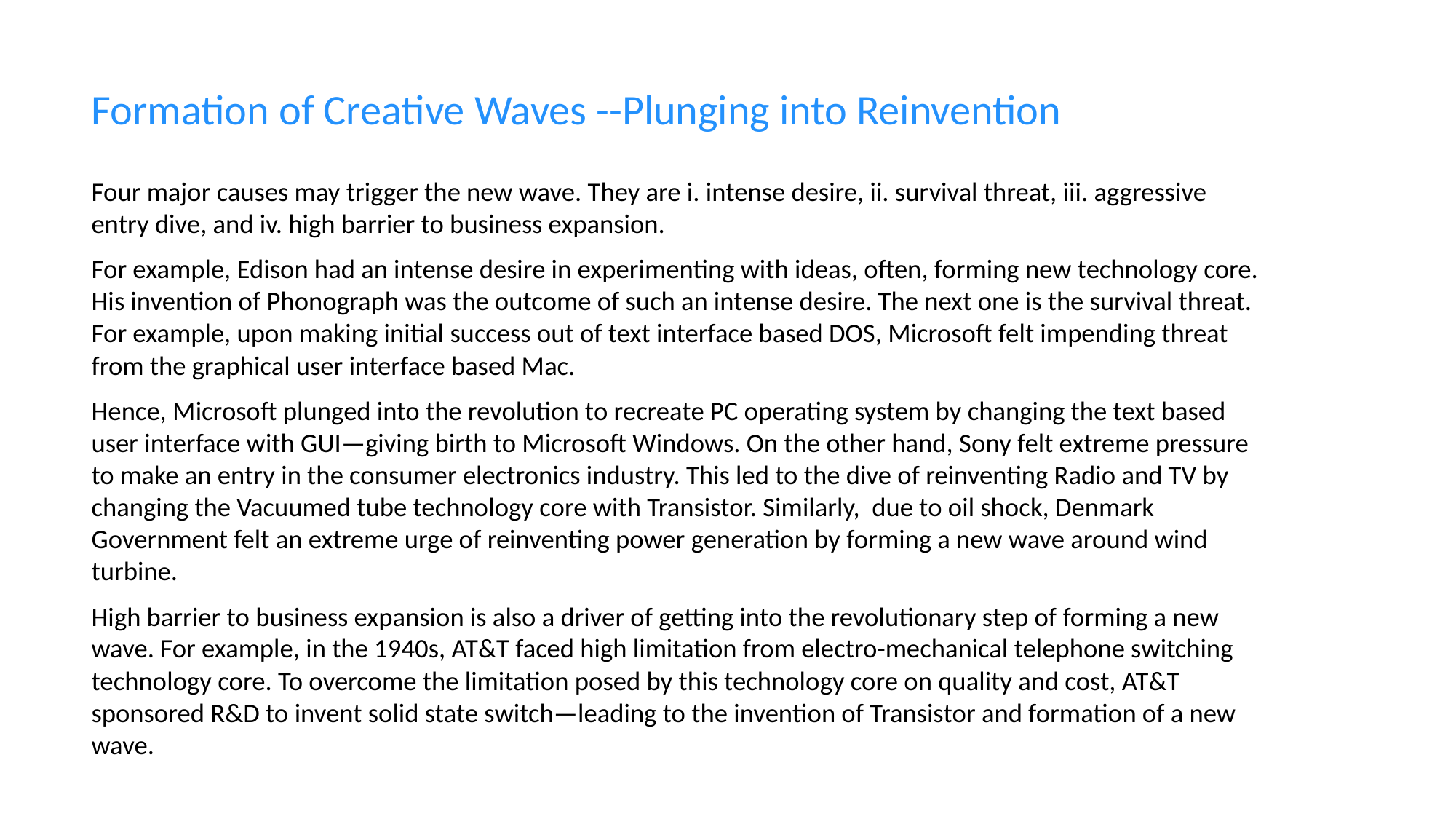

# Formation of Creative Waves --Plunging into Reinvention
Four major causes may trigger the new wave. They are i. intense desire, ii. survival threat, iii. aggressive entry dive, and iv. high barrier to business expansion.
For example, Edison had an intense desire in experimenting with ideas, often, forming new technology core. His invention of Phonograph was the outcome of such an intense desire. The next one is the survival threat. For example, upon making initial success out of text interface based DOS, Microsoft felt impending threat from the graphical user interface based Mac.
Hence, Microsoft plunged into the revolution to recreate PC operating system by changing the text based user interface with GUI—giving birth to Microsoft Windows. On the other hand, Sony felt extreme pressure to make an entry in the consumer electronics industry. This led to the dive of reinventing Radio and TV by changing the Vacuumed tube technology core with Transistor. Similarly,  due to oil shock, Denmark Government felt an extreme urge of reinventing power generation by forming a new wave around wind turbine.
High barrier to business expansion is also a driver of getting into the revolutionary step of forming a new wave. For example, in the 1940s, AT&T faced high limitation from electro-mechanical telephone switching technology core. To overcome the limitation posed by this technology core on quality and cost, AT&T sponsored R&D to invent solid state switch—leading to the invention of Transistor and formation of a new wave.